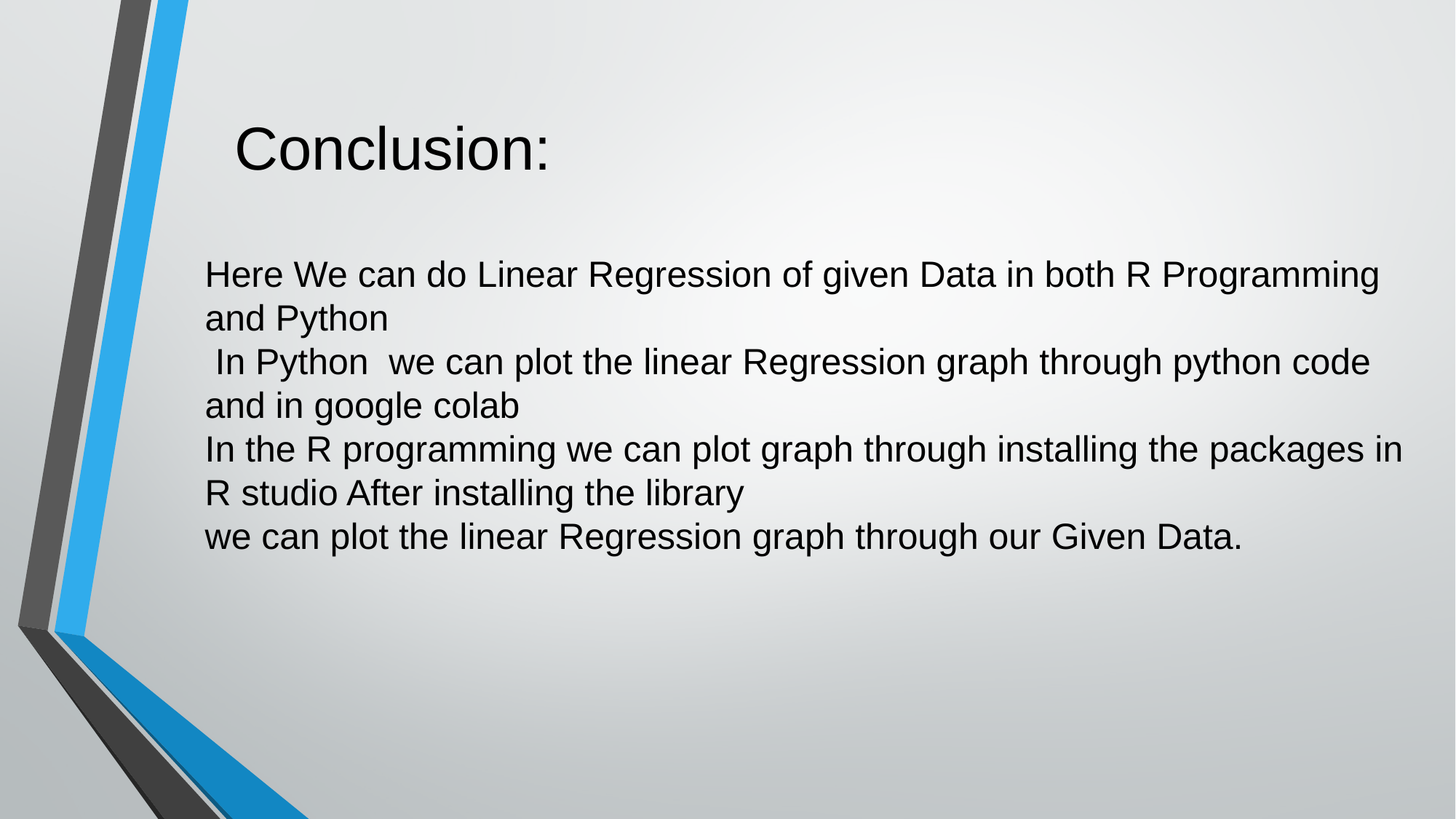

Conclusion:
Here We can do Linear Regression of given Data in both R Programming and Python
 In Python  we can plot the linear Regression graph through python code and in google colab
In the R programming we can plot graph through installing the packages in R studio After installing the library
we can plot the linear Regression graph through our Given Data.